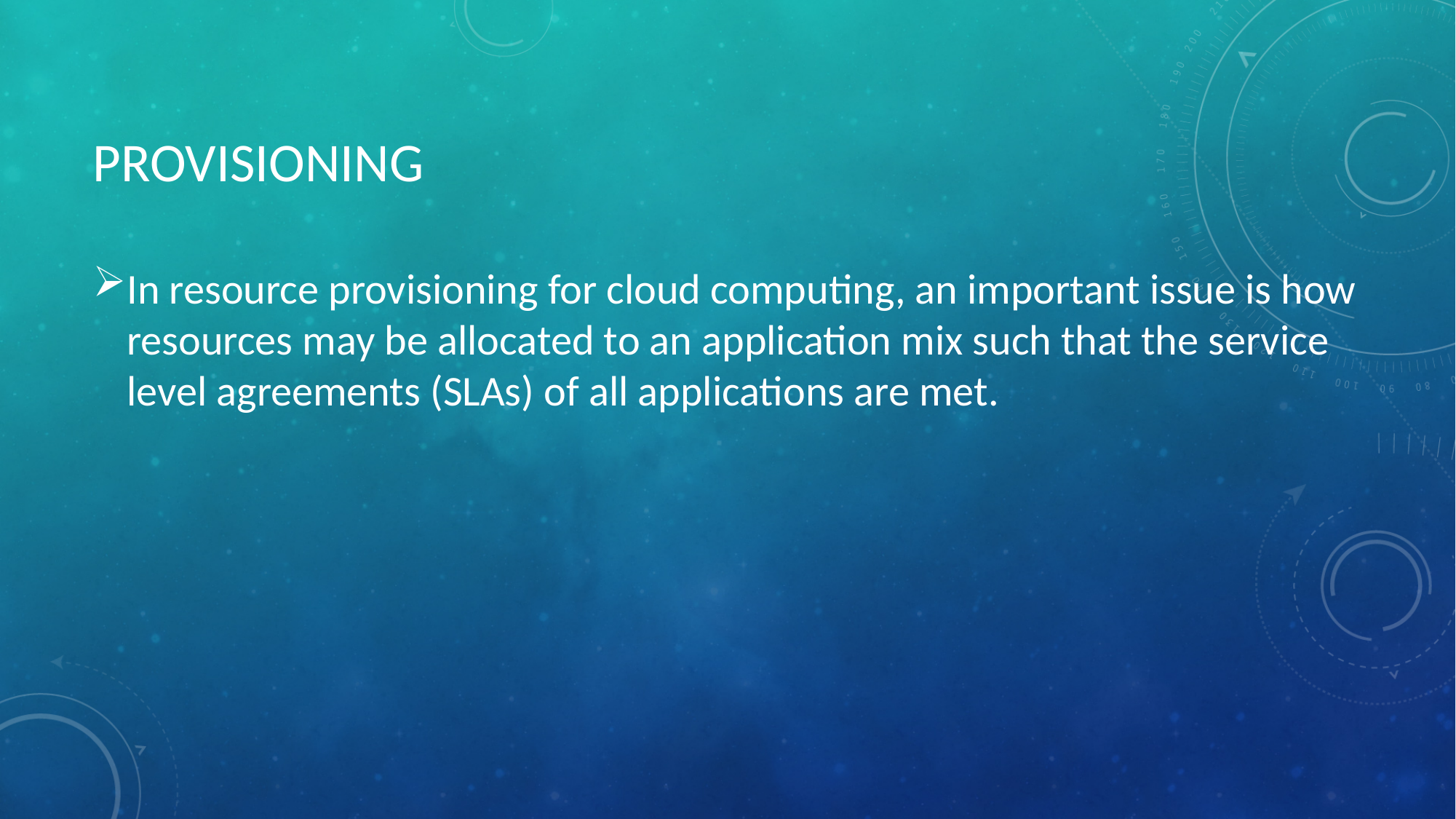

# Provisioning
In resource provisioning for cloud computing, an important issue is how resources may be allocated to an application mix such that the service level agreements (SLAs) of all applications are met.